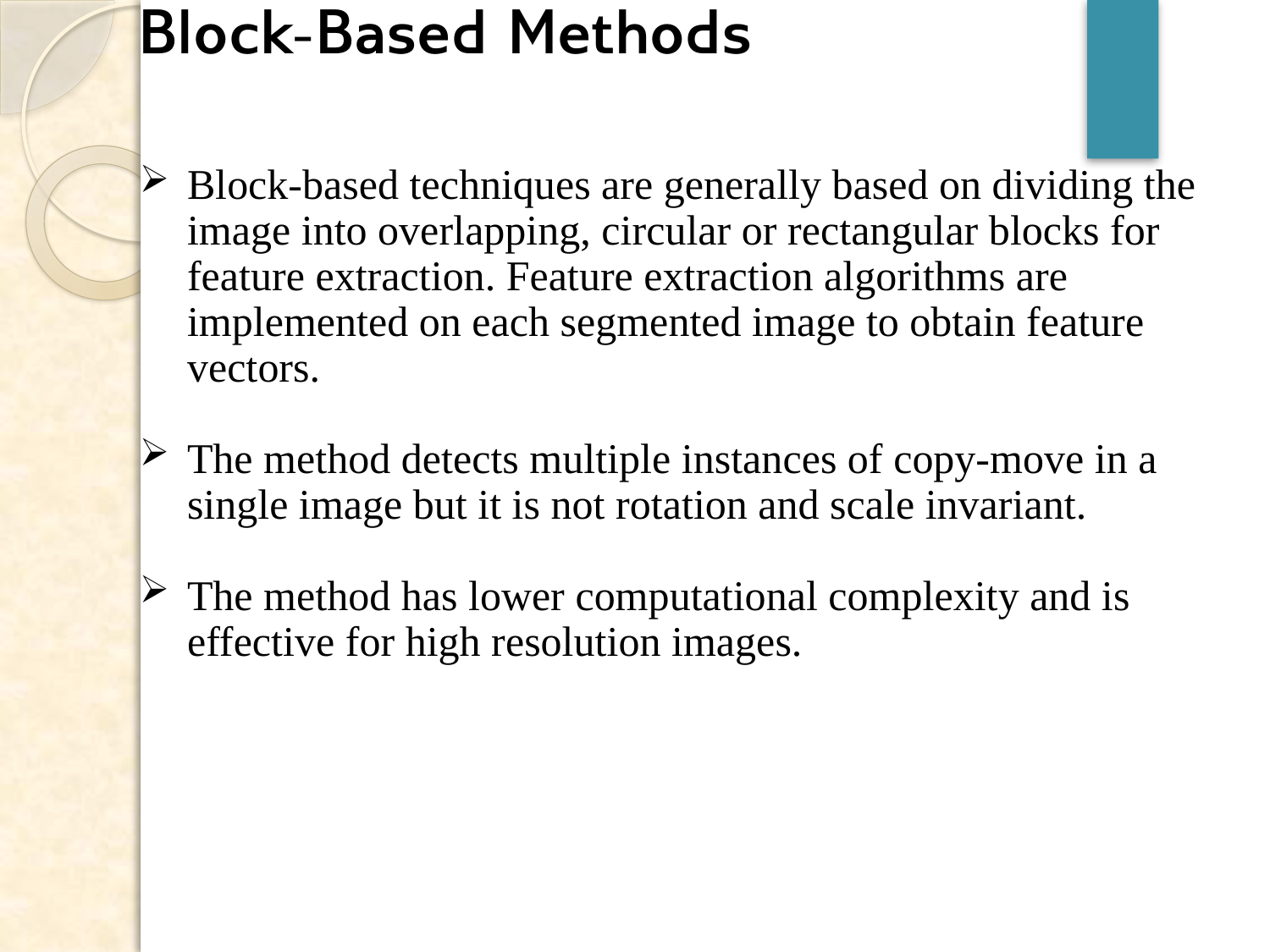

Block-Based Methods

Block-based techniques are generally based on dividing the image into overlapping, circular or rectangular blocks for feature extraction. Feature extraction algorithms are implemented on each segmented image to obtain feature vectors.

The method detects multiple instances of copy-move in a single image but it is not rotation and scale invariant.

The method has lower computational complexity and is effective for high resolution images.